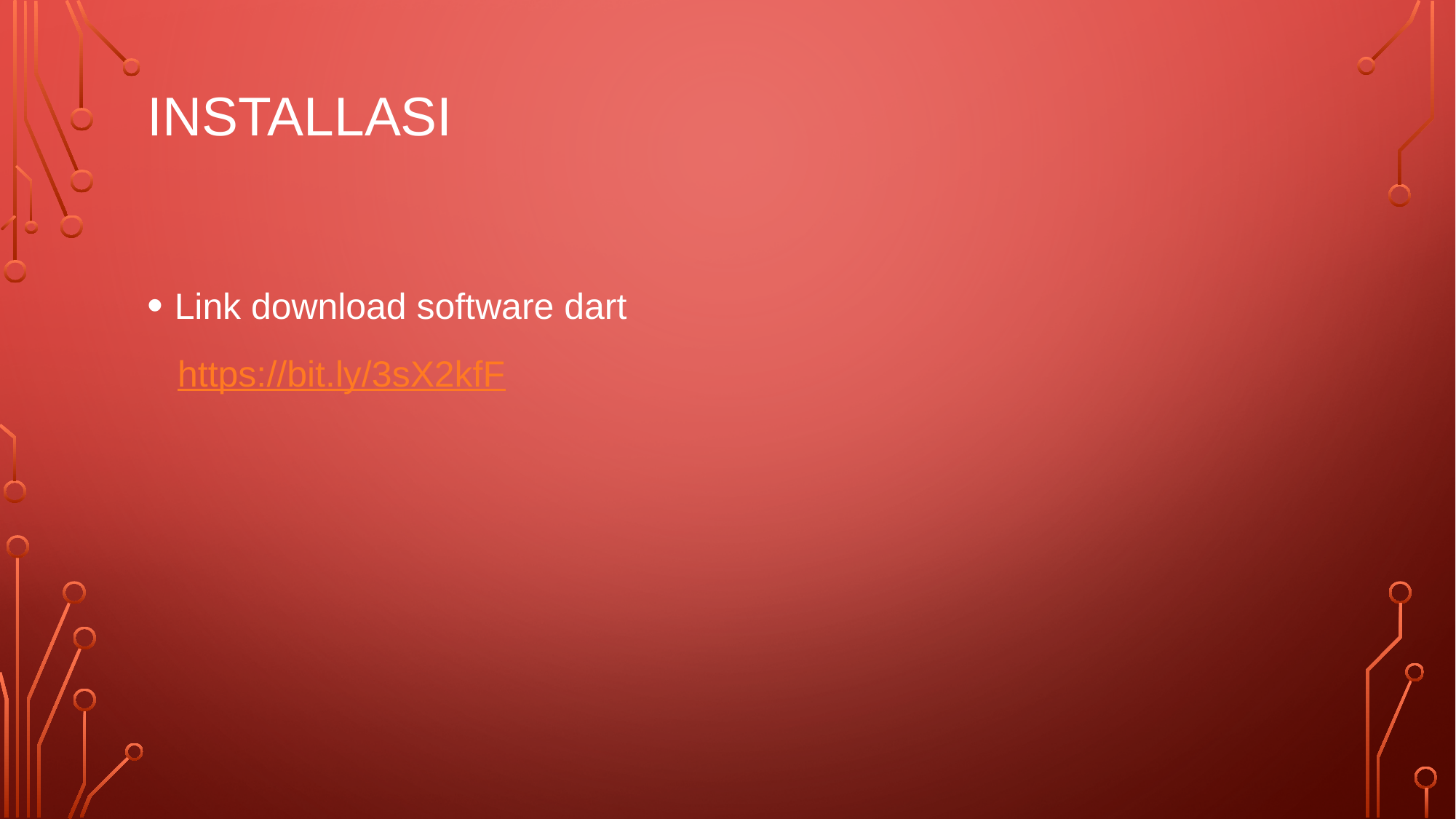

# installasi
Link download software dart
   https://bit.ly/3sX2kfF